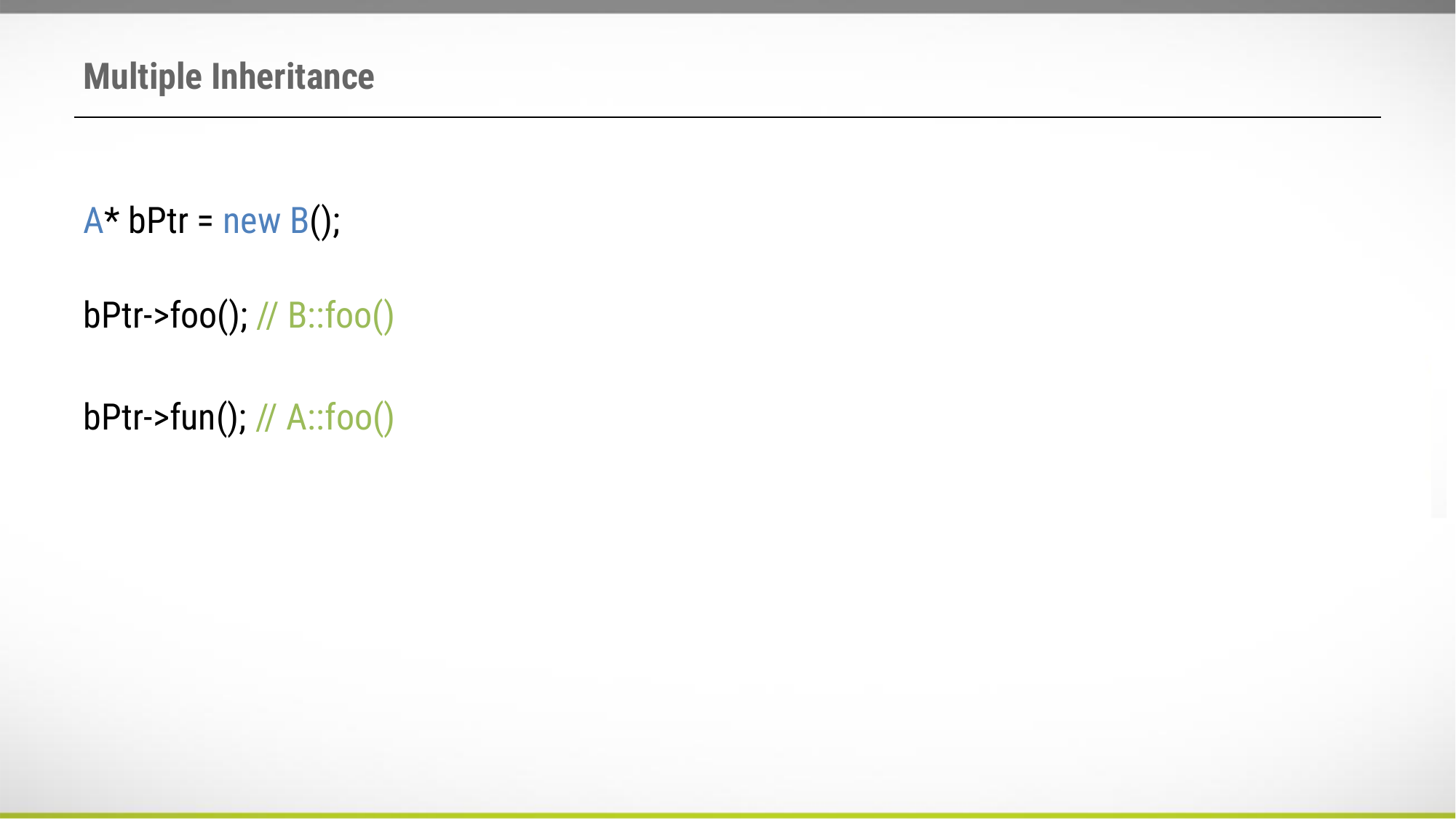

# Multiple Inheritance
A* bPtr = new B();

bPtr->foo(); // B::foo()

bPtr->fun(); // A::foo()